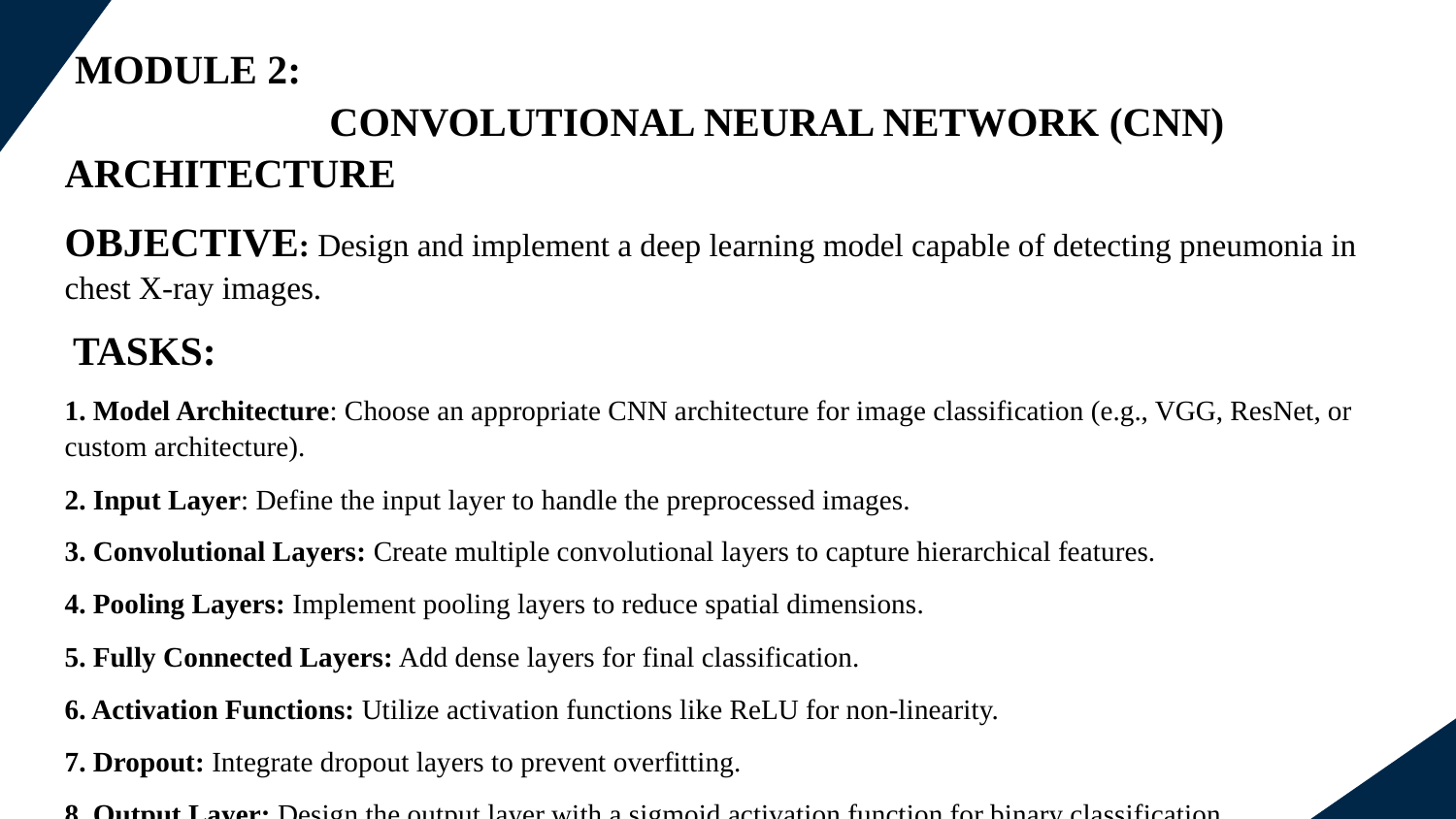

MODULE 2:                                                                                                                                      CONVOLUTIONAL NEURAL NETWORK (CNN) ARCHITECTURE
OBJECTIVE: Design and implement a deep learning model capable of detecting pneumonia in chest X-ray images.
 TASKS:
1. Model Architecture: Choose an appropriate CNN architecture for image classification (e.g., VGG, ResNet, or custom architecture).
2. Input Layer: Define the input layer to handle the preprocessed images.
3. Convolutional Layers: Create multiple convolutional layers to capture hierarchical features.
4. Pooling Layers: Implement pooling layers to reduce spatial dimensions.
5. Fully Connected Layers: Add dense layers for final classification.
6. Activation Functions: Utilize activation functions like ReLU for non-linearity.
7. Dropout: Integrate dropout layers to prevent overfitting.
8. Output Layer: Design the output layer with a sigmoid activation function for binary classification.